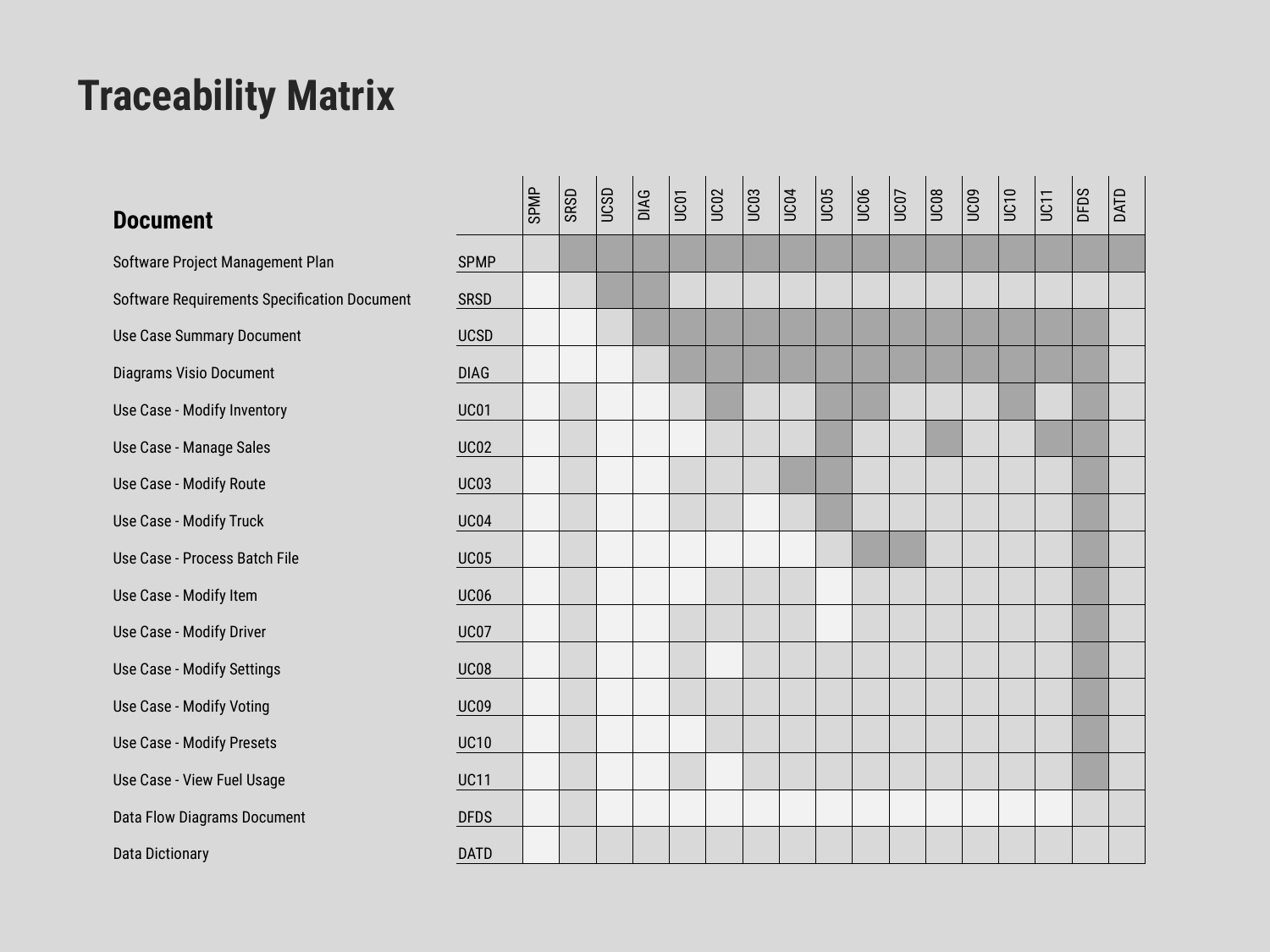

Traceability Matrix
| Document |  | SPMP | SRSD | UCSD | DIAG | UC01 | UC02 | UC03 | UC04 | UC05 | UC06 | UC07 | UC08 | UC09 | UC10 | UC11 | DFDS | DATD |
| --- | --- | --- | --- | --- | --- | --- | --- | --- | --- | --- | --- | --- | --- | --- | --- | --- | --- | --- |
| Software Project Management Plan | SPMP |  |  |  |  |  |  |  |  |  |  |  |  |  |  |  |  |  |
| Software Requirements Specification Document | SRSD |  |  |  |  |  |  |  |  |  |  |  |  |  |  |  |  |  |
| Use Case Summary Document | UCSD |  |  |  |  |  |  |  |  |  |  |  |  |  |  |  |  |  |
| Diagrams Visio Document | DIAG |  |  |  |  |  |  |  |  |  |  |  |  |  |  |  |  |  |
| Use Case - Modify Inventory | UC01 |  |  |  |  |  |  |  |  |  |  |  |  |  |  |  |  |  |
| Use Case - Manage Sales | UC02 |  |  |  |  |  |  |  |  |  |  |  |  |  |  |  |  |  |
| Use Case - Modify Route | UC03 |  |  |  |  |  |  |  |  |  |  |  |  |  |  |  |  |  |
| Use Case - Modify Truck | UC04 |  |  |  |  |  |  |  |  |  |  |  |  |  |  |  |  |  |
| Use Case - Process Batch File | UC05 |  |  |  |  |  |  |  |  |  |  |  |  |  |  |  |  |  |
| Use Case - Modify Item | UC06 |  |  |  |  |  |  |  |  |  |  |  |  |  |  |  |  |  |
| Use Case - Modify Driver | UC07 |  |  |  |  |  |  |  |  |  |  |  |  |  |  |  |  |  |
| Use Case - Modify Settings | UC08 |  |  |  |  |  |  |  |  |  |  |  |  |  |  |  |  |  |
| Use Case - Modify Voting | UC09 |  |  |  |  |  |  |  |  |  |  |  |  |  |  |  |  |  |
| Use Case - Modify Presets | UC10 |  |  |  |  |  |  |  |  |  |  |  |  |  |  |  |  |  |
| Use Case - View Fuel Usage | UC11 |  |  |  |  |  |  |  |  |  |  |  |  |  |  |  |  |  |
| Data Flow Diagrams Document | DFDS |  |  |  |  |  |  |  |  |  |  |  |  |  |  |  |  |  |
| Data Dictionary | DATD |  |  |  |  |  |  |  |  |  |  |  |  |  |  |  |  |  |